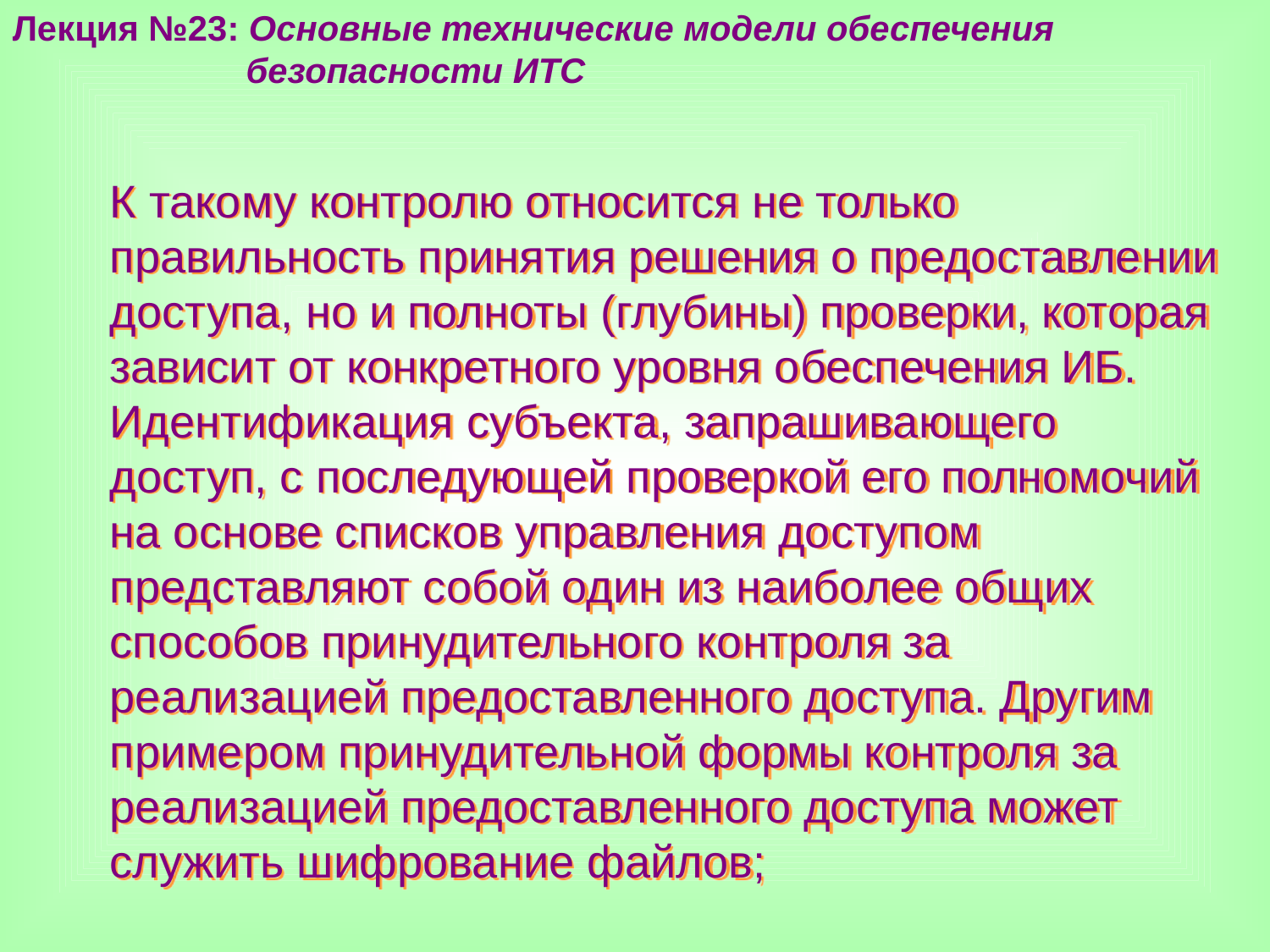

Лекция №23: Основные технические модели обеспечения
                        безопасности ИТС
К такому контролю относится не только правильность принятия решения о предоставлении доступа, но и полноты (глубины) проверки, которая зависит от конкретного уровня обеспечения ИБ. Идентификация субъекта, запрашивающего доступ, с последующей проверкой его полномочий на основе списков управления доступом представляют собой один из наиболее общих способов принудительного контроля за реализацией предоставленного доступа. Другим примером принудительной формы контроля за реализацией предоставленного доступа может служить шифрование файлов;